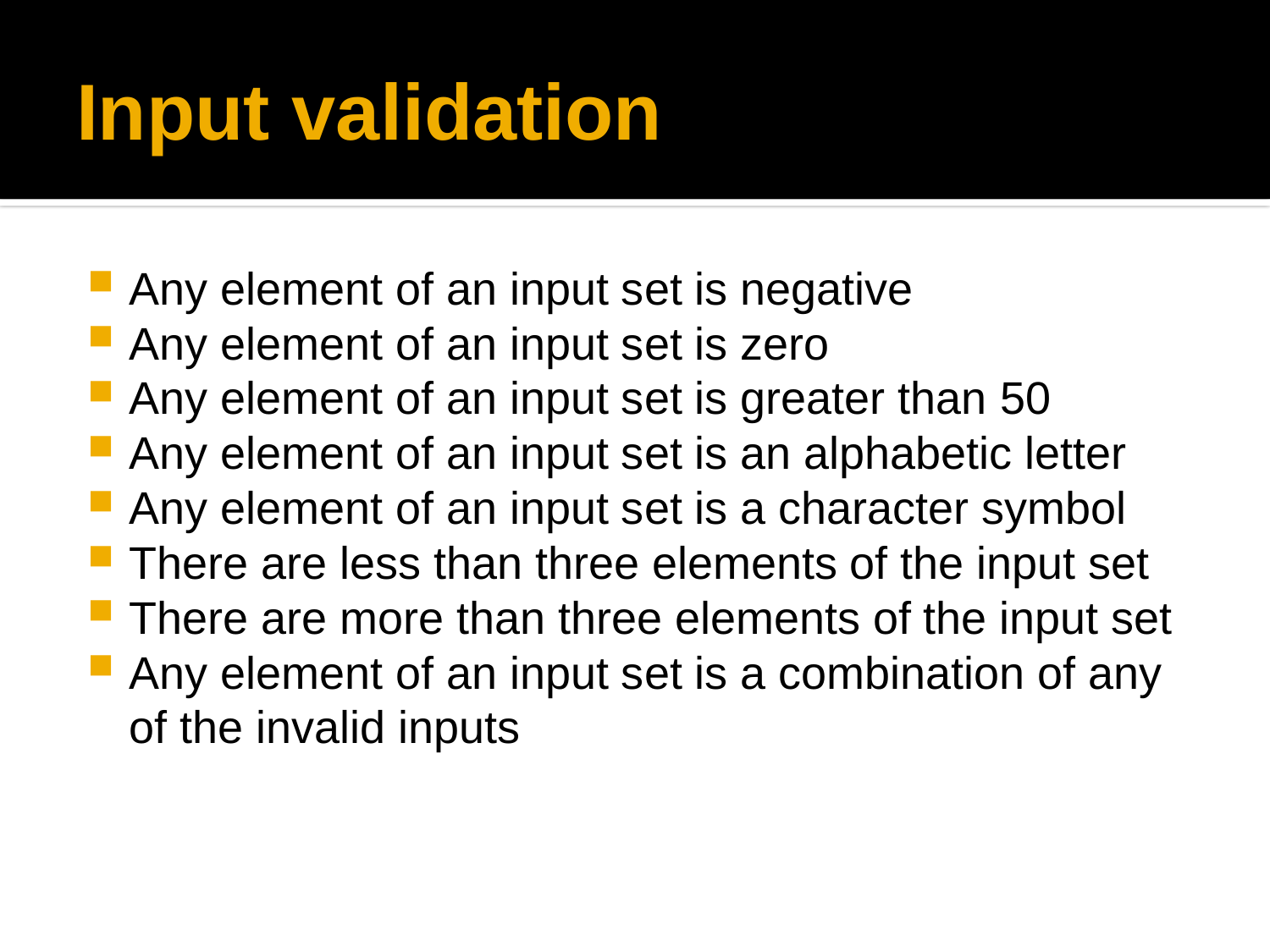

# Input validation
Any element of an input set is negative
Any element of an input set is zero
Any element of an input set is greater than 50
Any element of an input set is an alphabetic letter
Any element of an input set is a character symbol
There are less than three elements of the input set
There are more than three elements of the input set
Any element of an input set is a combination of any of the invalid inputs